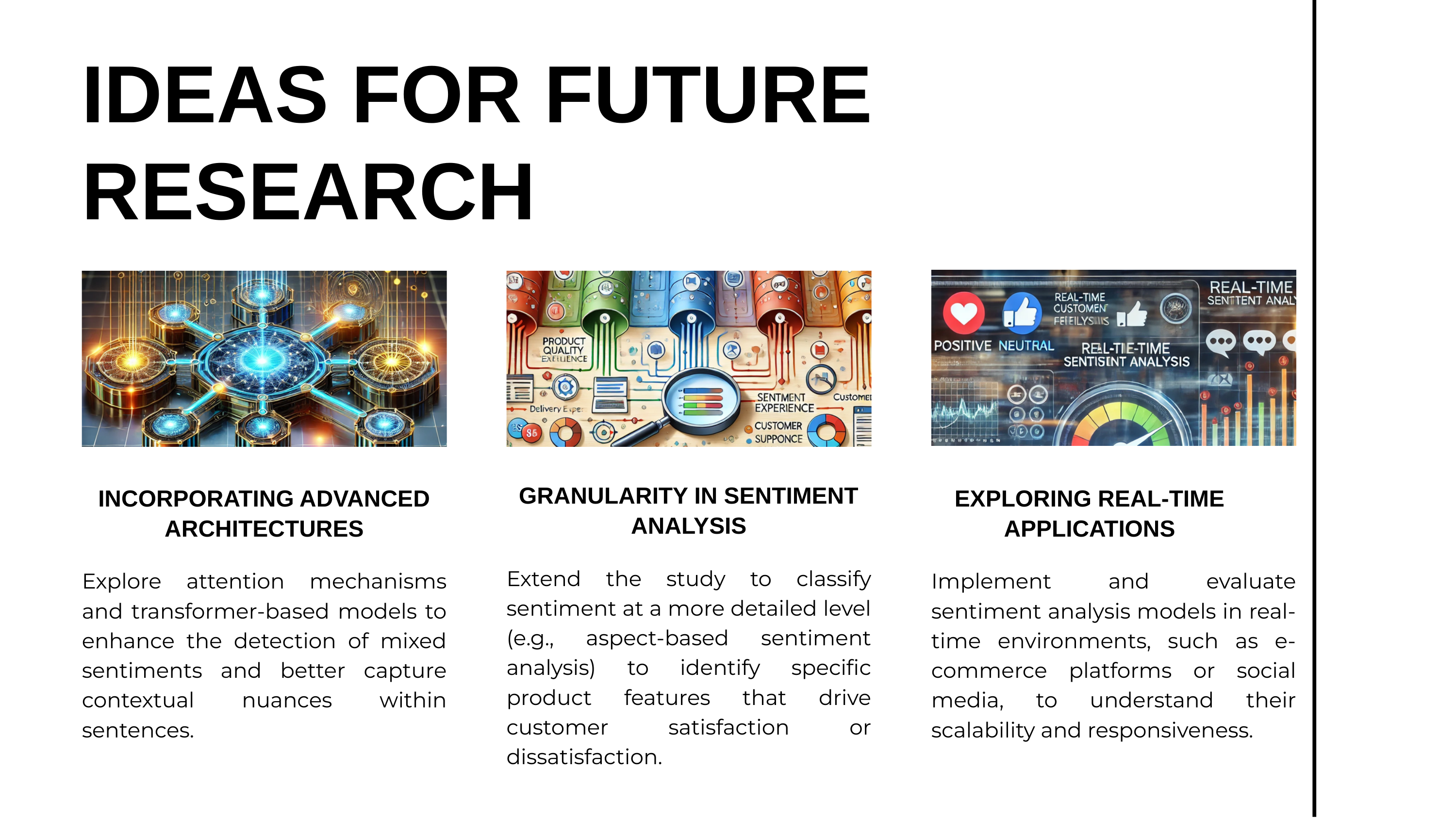

IDEAS FOR FUTURE RESEARCH

GRANULARITY IN SENTIMENT ANALYSIS
INCORPORATING ADVANCED ARCHITECTURES
EXPLORING REAL-TIME APPLICATIONS
Extend the study to classify sentiment at a more detailed level (e.g., aspect-based sentiment analysis) to identify specific product features that drive customer satisfaction or dissatisfaction.
Explore attention mechanisms and transformer-based models to enhance the detection of mixed sentiments and better capture contextual nuances within sentences.
Implement and evaluate sentiment analysis models in real-time environments, such as e-commerce platforms or social media, to understand their scalability and responsiveness.